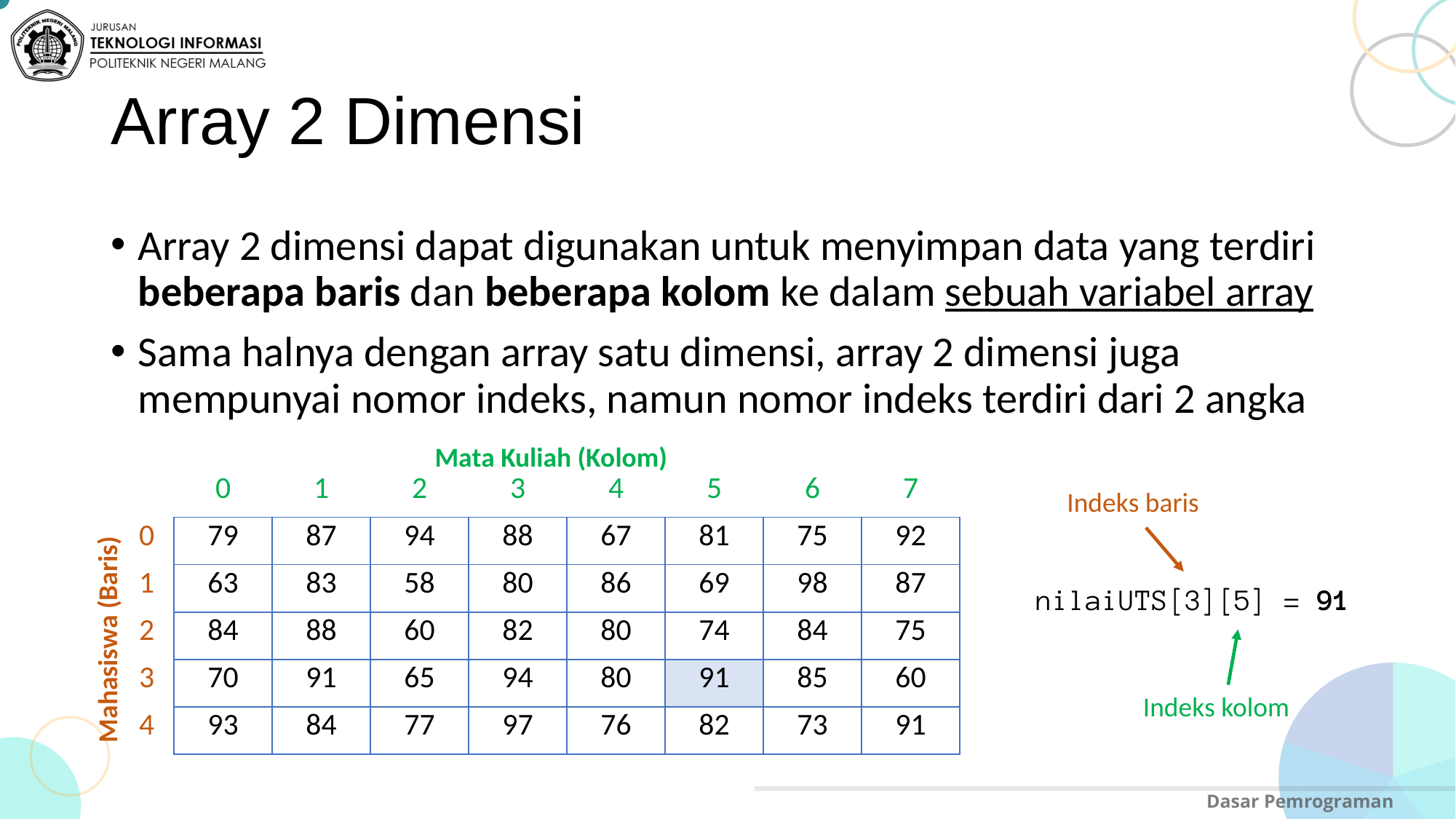

# Array 2 Dimensi
Array 2 dimensi dapat digunakan untuk menyimpan data yang terdiri beberapa baris dan beberapa kolom ke dalam sebuah variabel array
Sama halnya dengan array satu dimensi, array 2 dimensi juga mempunyai nomor indeks, namun nomor indeks terdiri dari 2 angka
Mata Kuliah (Kolom)
|  | 0 | 1 | 2 | 3 | 4 | 5 | 6 | 7 |
| --- | --- | --- | --- | --- | --- | --- | --- | --- |
| 0 | 79 | 87 | 94 | 88 | 67 | 81 | 75 | 92 |
| 1 | 63 | 83 | 58 | 80 | 86 | 69 | 98 | 87 |
| 2 | 84 | 88 | 60 | 82 | 80 | 74 | 84 | 75 |
| 3 | 70 | 91 | 65 | 94 | 80 | 91 | 85 | 60 |
| 4 | 93 | 84 | 77 | 97 | 76 | 82 | 73 | 91 |
Indeks baris
nilaiUTS[3][5] = 91
Mahasiswa (Baris)
Indeks kolom